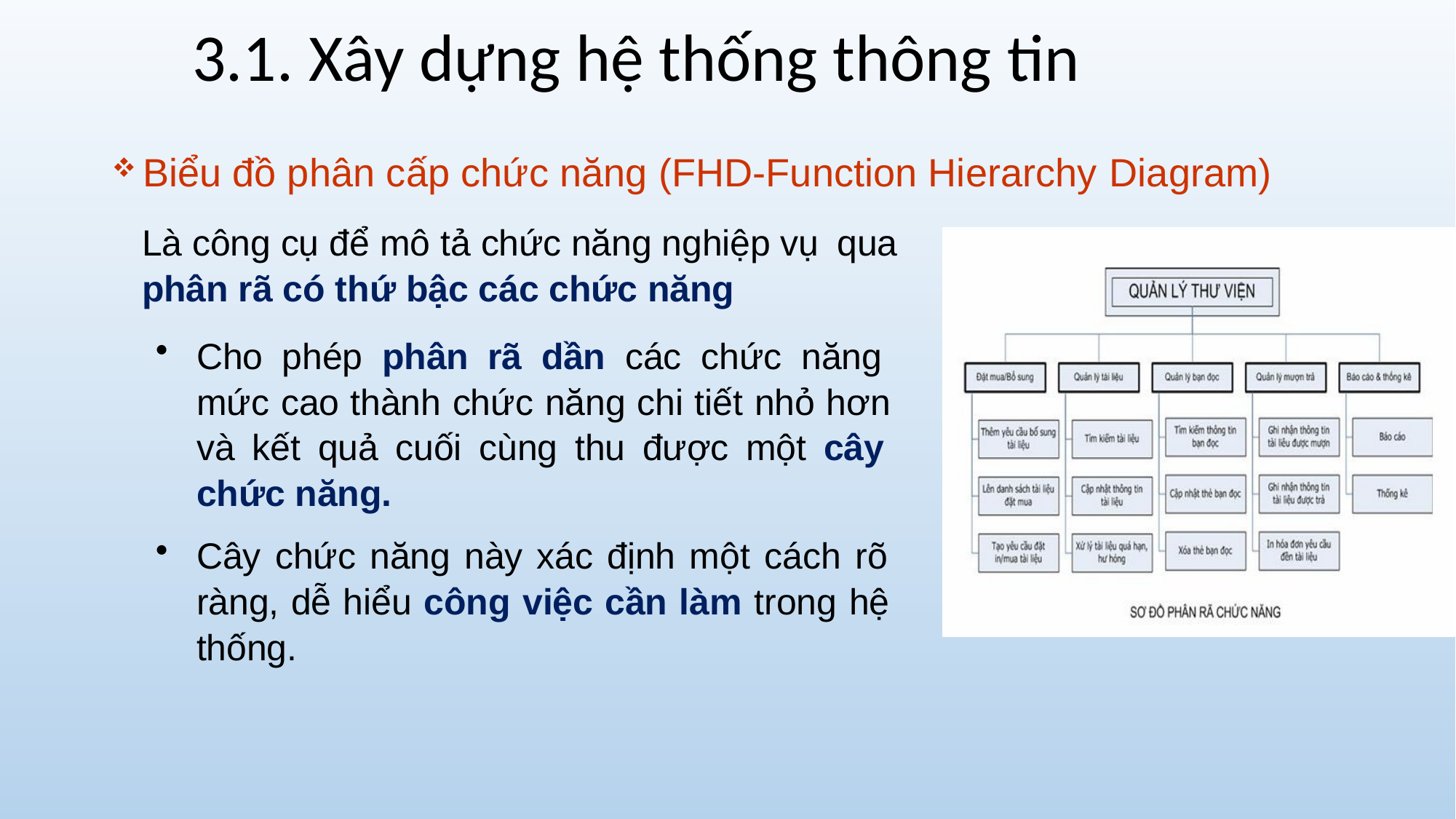

# 3.1. Xây dựng hệ thống thông tin
Biểu đồ phân cấp chức năng (FHD-Function Hierarchy Diagram)
Là công cụ để mô tả chức năng nghiệp vụ qua
phân rã có thứ bậc các chức năng
Cho phép phân rã dần các chức năng  mức cao thành chức năng chi tiết nhỏ hơn  và kết quả cuối cùng thu được một cây  chức năng.
Cây chức năng này xác định một cách rõ  ràng, dễ hiểu công việc cần làm trong hệ  thống.